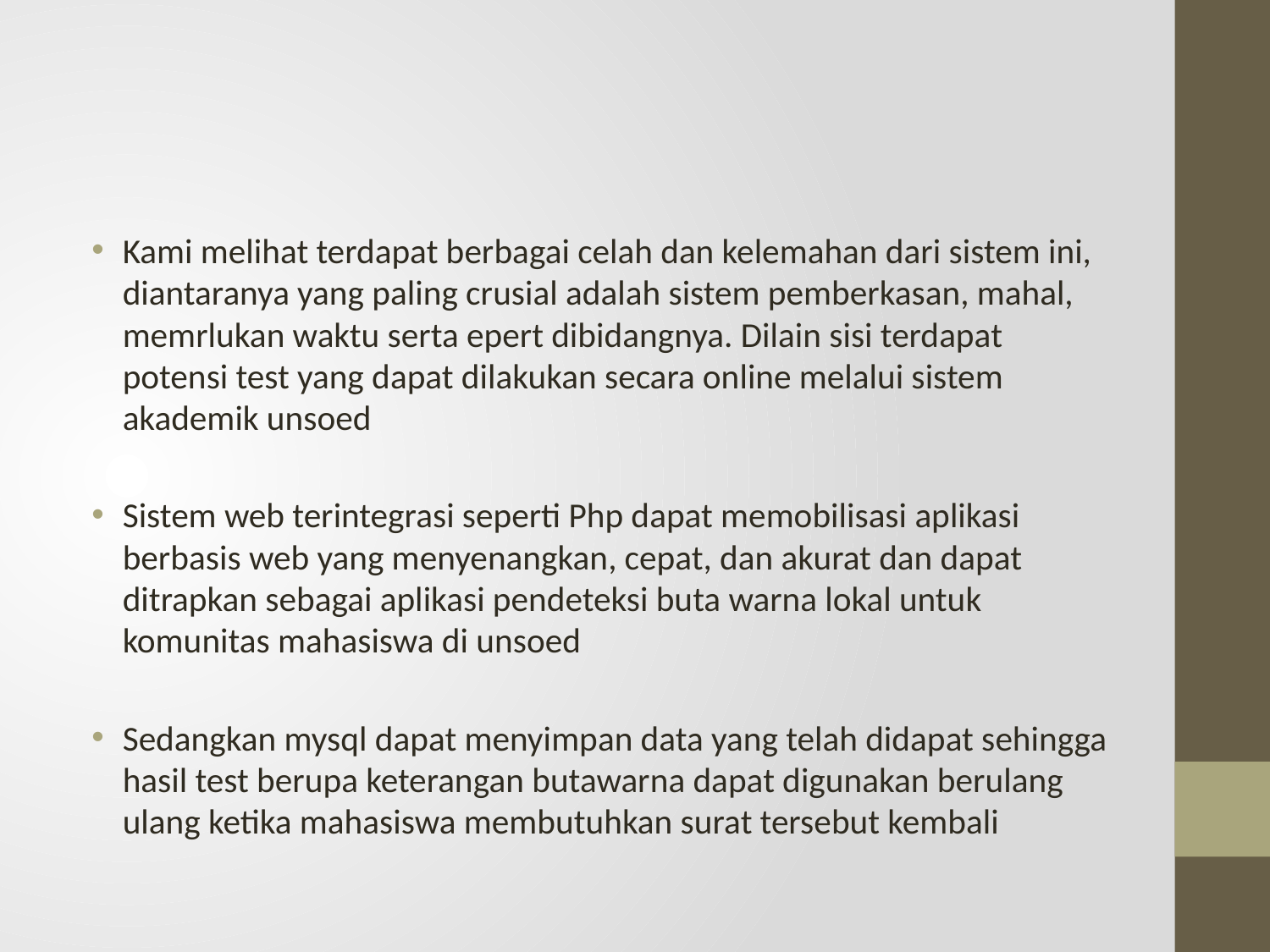

#
Kami melihat terdapat berbagai celah dan kelemahan dari sistem ini, diantaranya yang paling crusial adalah sistem pemberkasan, mahal, memrlukan waktu serta epert dibidangnya. Dilain sisi terdapat  potensi test yang dapat dilakukan secara online melalui sistem akademik unsoed

Sistem web terintegrasi seperti Php dapat memobilisasi aplikasi berbasis web yang menyenangkan, cepat, dan akurat dan dapat ditrapkan sebagai aplikasi pendeteksi buta warna lokal untuk komunitas mahasiswa di unsoed

Sedangkan mysql dapat menyimpan data yang telah didapat sehingga hasil test berupa keterangan butawarna dapat digunakan berulang ulang ketika mahasiswa membutuhkan surat tersebut kembali